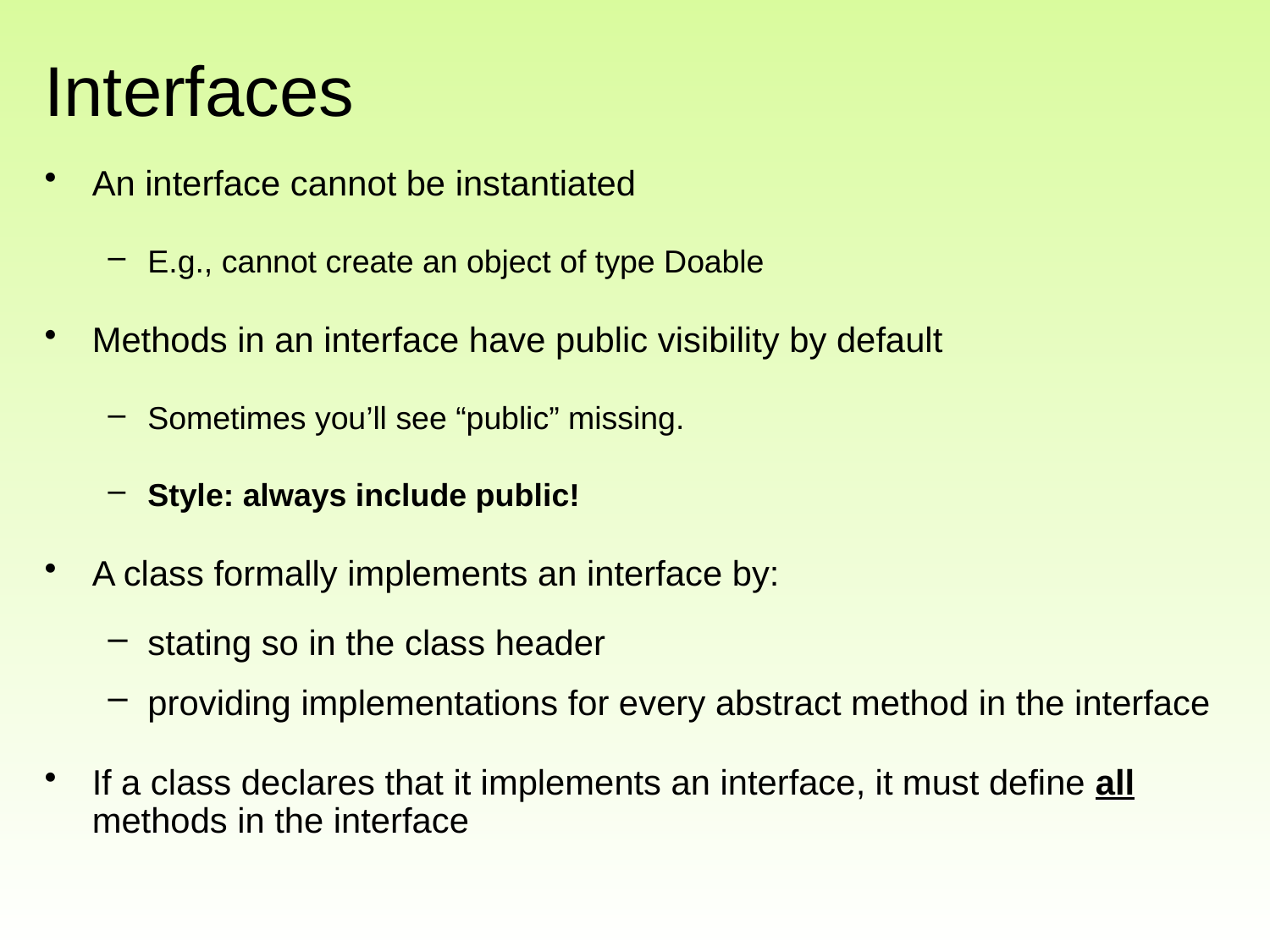

# Interfaces
An interface cannot be instantiated
E.g., cannot create an object of type Doable
Methods in an interface have public visibility by default
Sometimes you’ll see “public” missing.
Style: always include public!
A class formally implements an interface by:
stating so in the class header
providing implementations for every abstract method in the interface
If a class declares that it implements an interface, it must define all methods in the interface